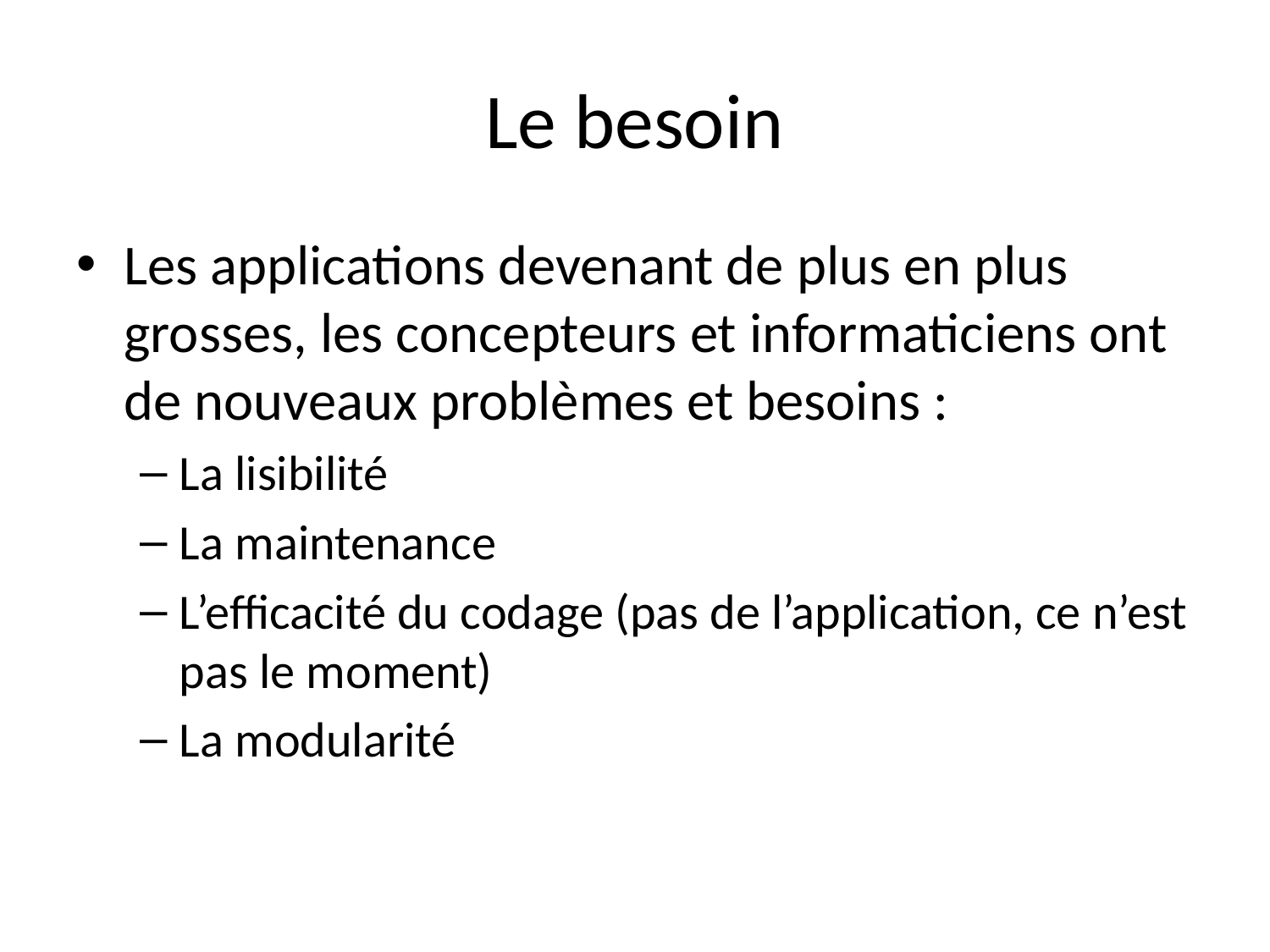

# Le besoin
Les applications devenant de plus en plus grosses, les concepteurs et informaticiens ont de nouveaux problèmes et besoins :
La lisibilité
La maintenance
L’efficacité du codage (pas de l’application, ce n’est pas le moment)
La modularité